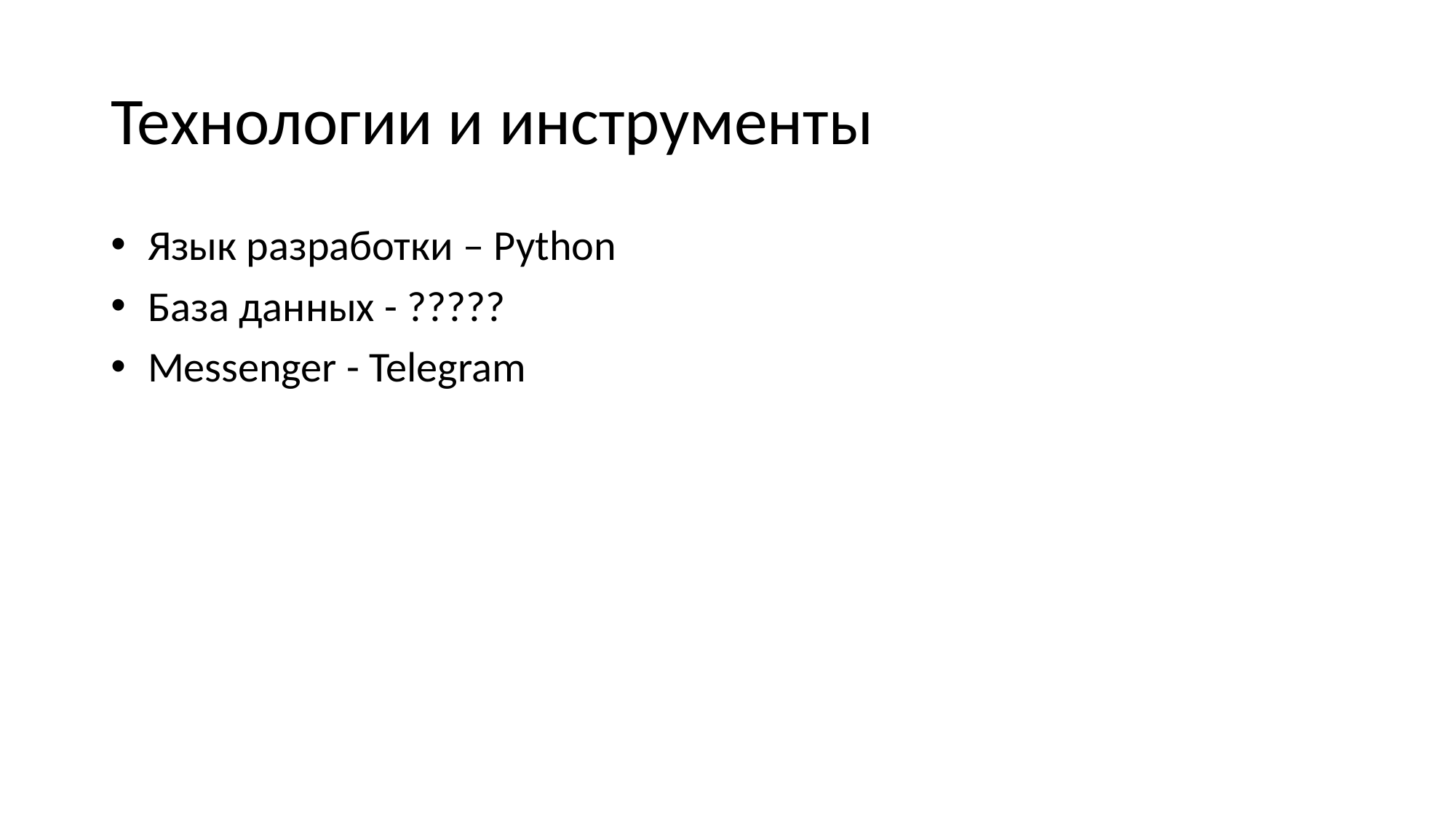

# Технологии и инструменты
 Язык разработки – Python
 База данных - ?????
 Messenger - Telegram